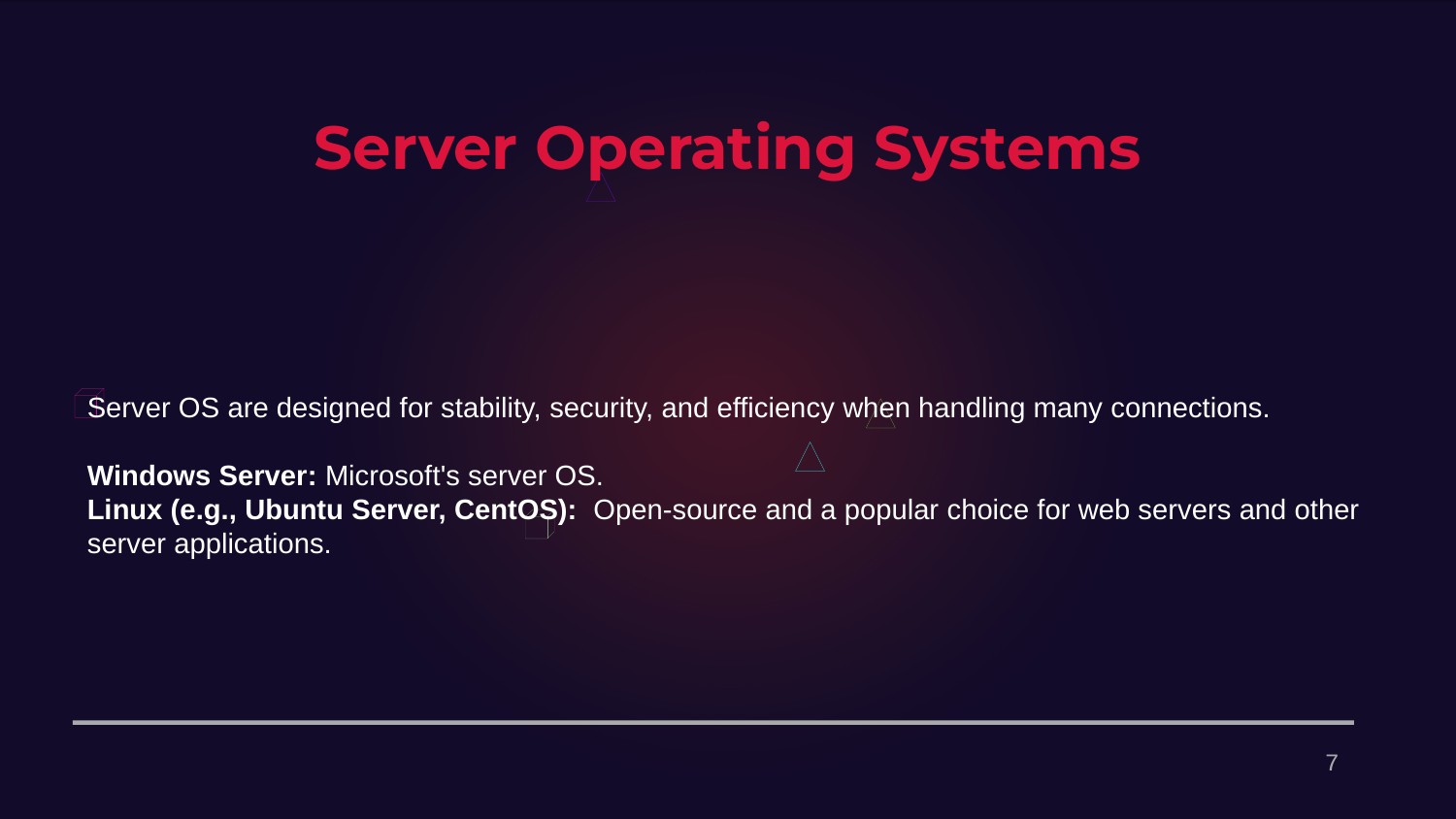

Server Operating Systems

Server OS are designed for stability, security, and efficiency when handling many connections.

Windows Server: Microsoft's server OS.
Linux (e.g., Ubuntu Server, CentOS):  Open-source and a popular choice for web servers and other server applications.

7